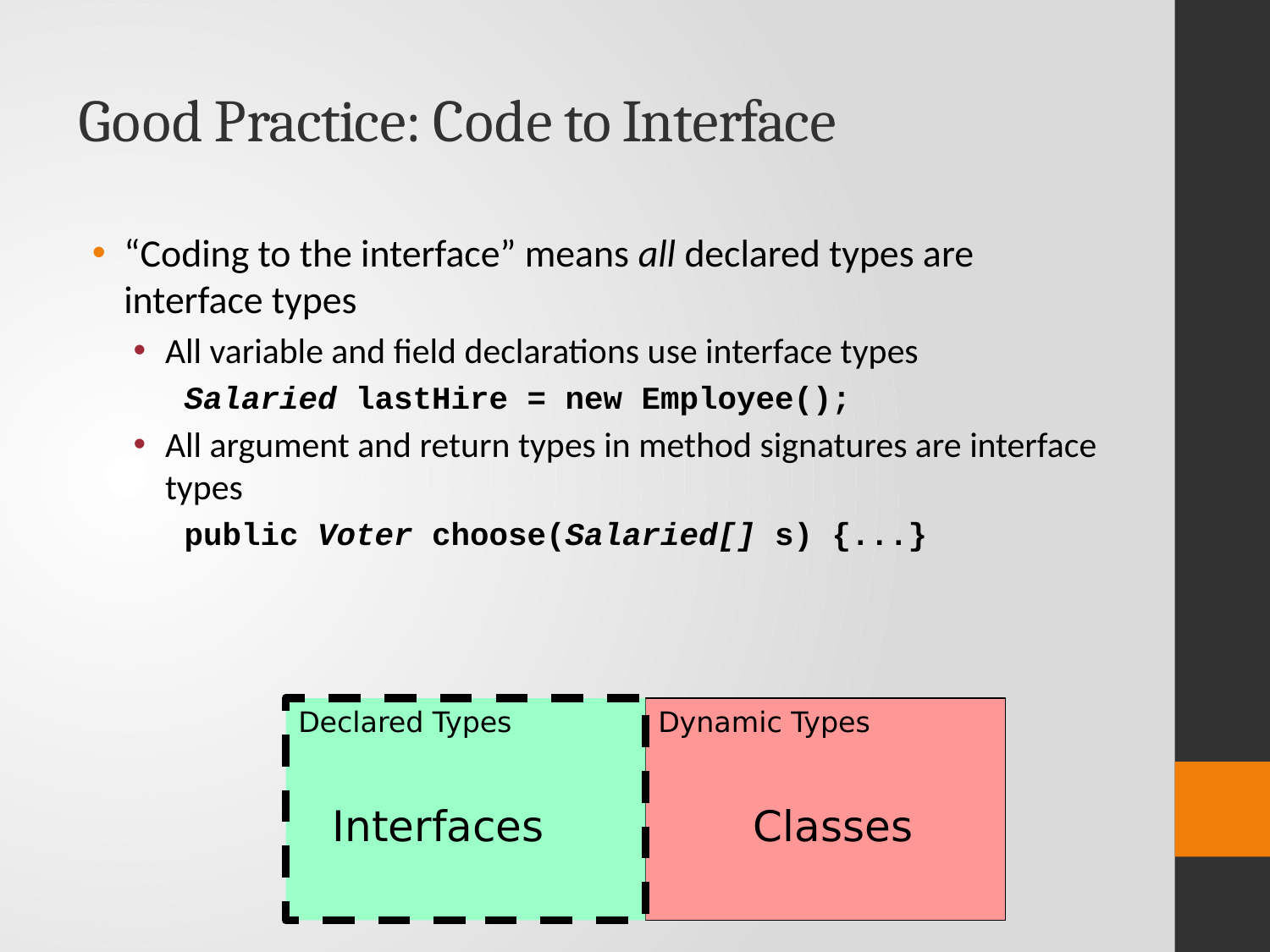

# Good Practice: Code to Interface
“Coding to the interface” means all declared types are interface types
All variable and field declarations use interface types
Salaried lastHire = new Employee();
All argument and return types in method signatures are interface types
public Voter choose(Salaried[] s) {...}
Declared Types
Dynamic Types
Interfaces
Classes